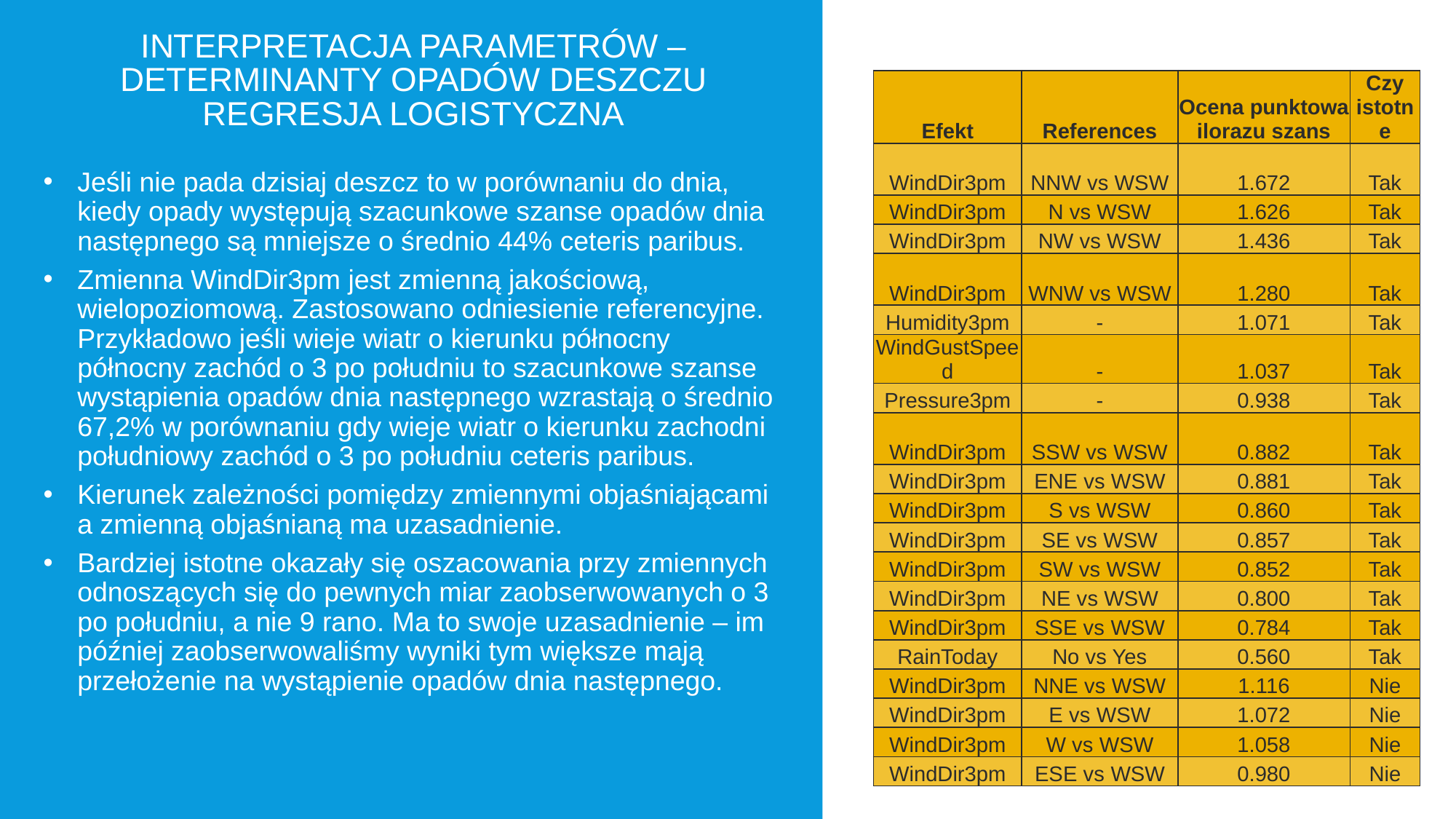

# Interpretacja parametrów – determinanty opadów deszczu regresja logistyczna
| Efekt | References | Ocena punktowa ilorazu szans | Czy istotne |
| --- | --- | --- | --- |
| WindDir3pm | NNW vs WSW | 1.672 | Tak |
| WindDir3pm | N vs WSW | 1.626 | Tak |
| WindDir3pm | NW vs WSW | 1.436 | Tak |
| WindDir3pm | WNW vs WSW | 1.280 | Tak |
| Humidity3pm | - | 1.071 | Tak |
| WindGustSpeed | - | 1.037 | Tak |
| Pressure3pm | - | 0.938 | Tak |
| WindDir3pm | SSW vs WSW | 0.882 | Tak |
| WindDir3pm | ENE vs WSW | 0.881 | Tak |
| WindDir3pm | S vs WSW | 0.860 | Tak |
| WindDir3pm | SE vs WSW | 0.857 | Tak |
| WindDir3pm | SW vs WSW | 0.852 | Tak |
| WindDir3pm | NE vs WSW | 0.800 | Tak |
| WindDir3pm | SSE vs WSW | 0.784 | Tak |
| RainToday | No vs Yes | 0.560 | Tak |
| WindDir3pm | NNE vs WSW | 1.116 | Nie |
| WindDir3pm | E vs WSW | 1.072 | Nie |
| WindDir3pm | W vs WSW | 1.058 | Nie |
| WindDir3pm | ESE vs WSW | 0.980 | Nie |
Jeśli nie pada dzisiaj deszcz to w porównaniu do dnia, kiedy opady występują szacunkowe szanse opadów dnia następnego są mniejsze o średnio 44% ceteris paribus.
Zmienna WindDir3pm jest zmienną jakościową, wielopoziomową. Zastosowano odniesienie referencyjne. Przykładowo jeśli wieje wiatr o kierunku północny północny zachód o 3 po południu to szacunkowe szanse wystąpienia opadów dnia następnego wzrastają o średnio 67,2% w porównaniu gdy wieje wiatr o kierunku zachodni południowy zachód o 3 po południu ceteris paribus.
Kierunek zależności pomiędzy zmiennymi objaśniającami a zmienną objaśnianą ma uzasadnienie.
Bardziej istotne okazały się oszacowania przy zmiennych odnoszących się do pewnych miar zaobserwowanych o 3 po południu, a nie 9 rano. Ma to swoje uzasadnienie – im później zaobserwowaliśmy wyniki tym większe mają przełożenie na wystąpienie opadów dnia następnego.